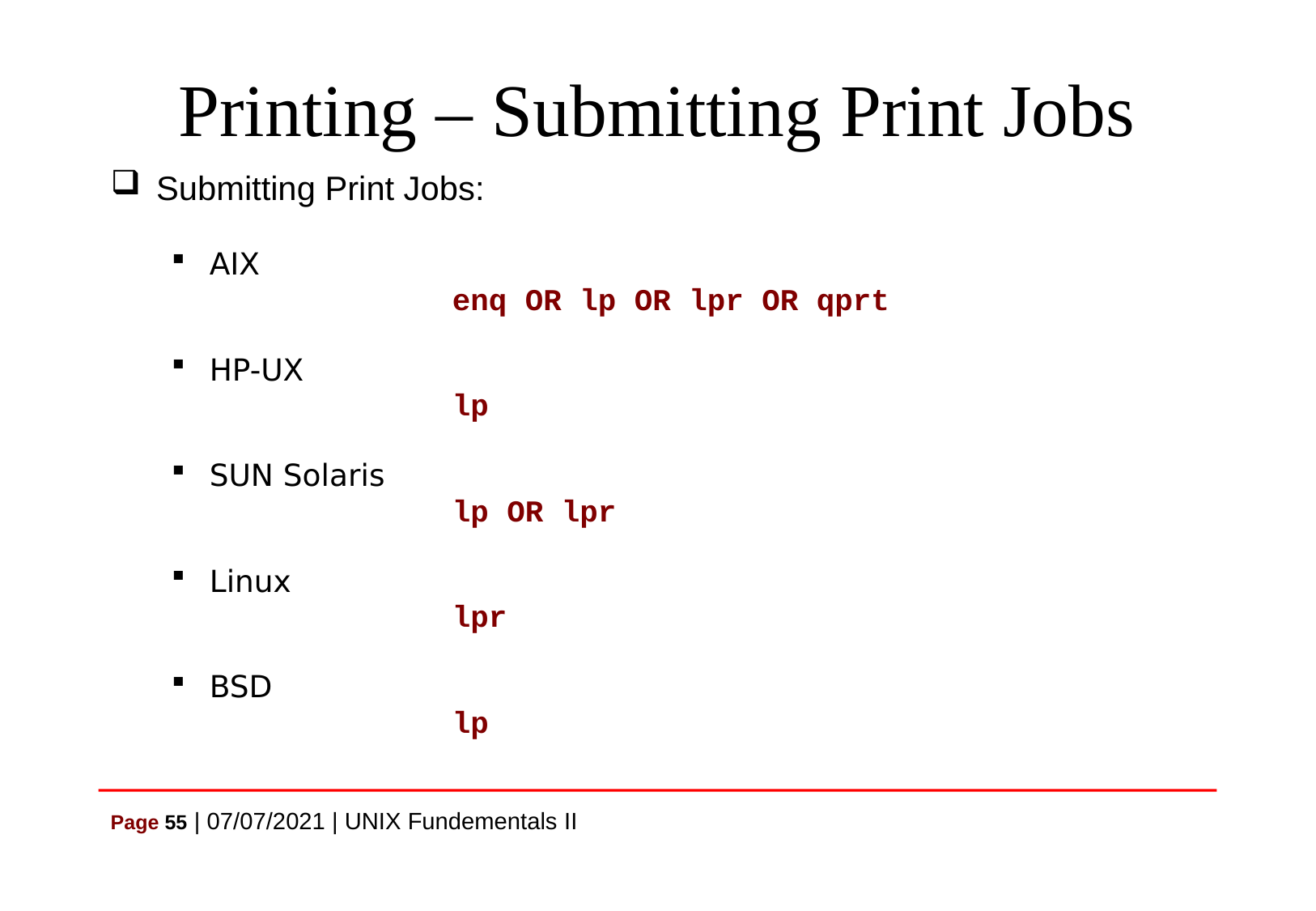

# Printing – Submitting Print Jobs
Submitting Print Jobs:

AIX
			enq OR lp OR lpr OR qprt

HP-UX
			lp

SUN Solaris
			lp OR lpr

Linux
			lpr

BSD
			lp
Page 55 | 07/07/2021 | UNIX Fundementals II